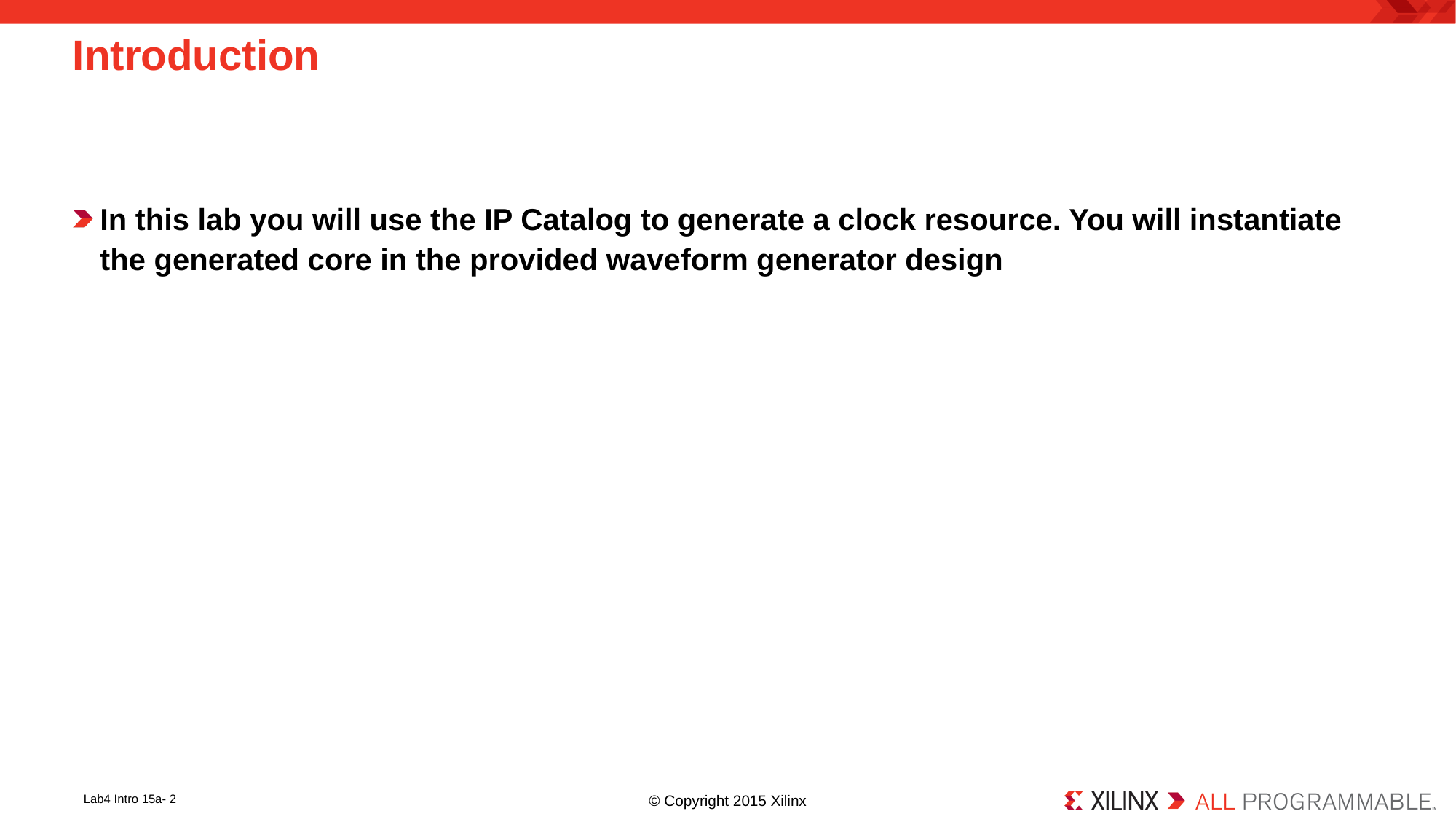

# Introduction
In this lab you will use the IP Catalog to generate a clock resource. You will instantiate the generated core in the provided waveform generator design
Lab4 Intro 15a- 2
© Copyright 2015 Xilinx